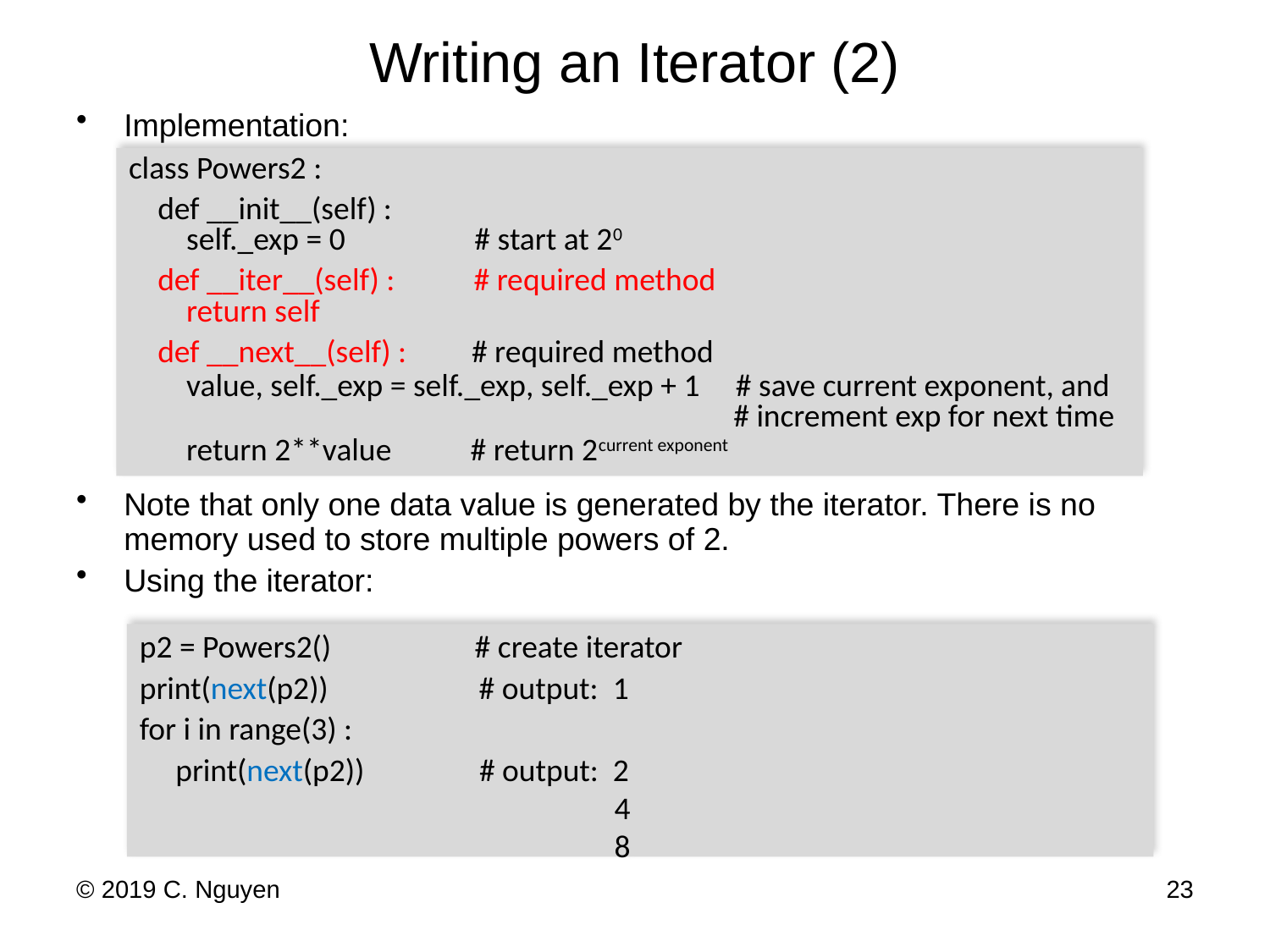

# Writing an Iterator (2)
Implementation:

Note that only one data value is generated by the iterator. There is no memory used to store multiple powers of 2.
Using the iterator:

class Powers2 :
    def __init__(self) :
        self._exp = 0                  # start at 20
    def __iter__(self) :           # required method
        return self
    def __next__(self) :         # required method
        value, self._exp = self._exp, self._exp + 1     # save current exponent, and
                                                                                    # increment exp for next time
        return 2**value           # return 2current exponent
p2 = Powers2()                    # create iterator
print(next(p2))                     # output:  1
for i in range(3) :
     print(next(p2))                # output:  2
                                                                  4
                                                                  8
© 2019 C. Nguyen
23